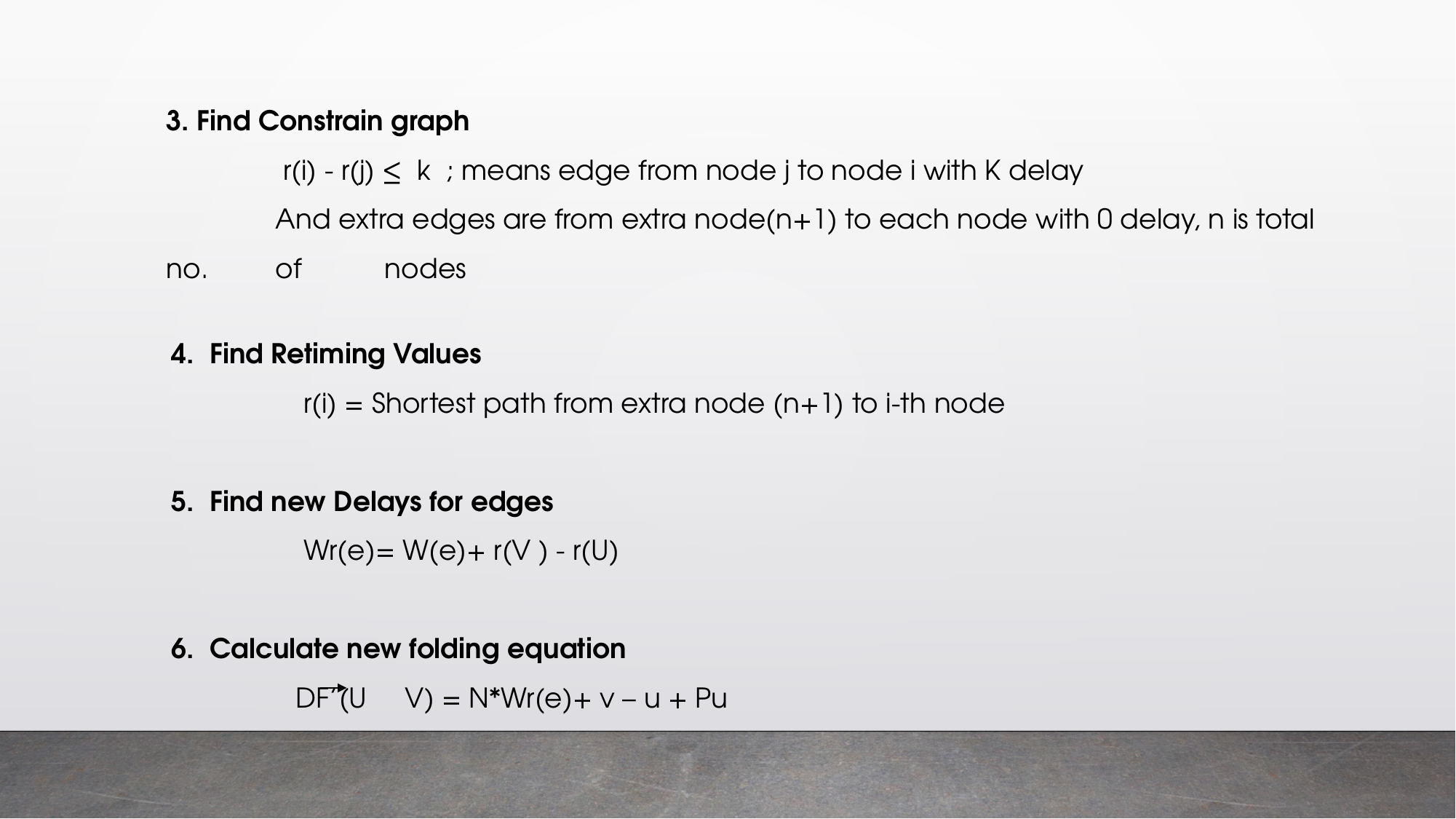

3. Find Constrain graph
	 r(i) - r(j) ≤  k  ; means edge from node j to node i with K delay
	And extra edges are from extra node(n+1) to each node with 0 delay, n is total no. 	of   	nodes
4.  Find Retiming Values
	   r(i) = Shortest path from extra node (n+1) to i-th node

5.  Find new Delays for edges
	   Wr(e)= W(e)+ r(V ) - r(U)

6.  Calculate new folding equation
	  DF’(U     V) = N*Wr(e)+ v – u + Pu